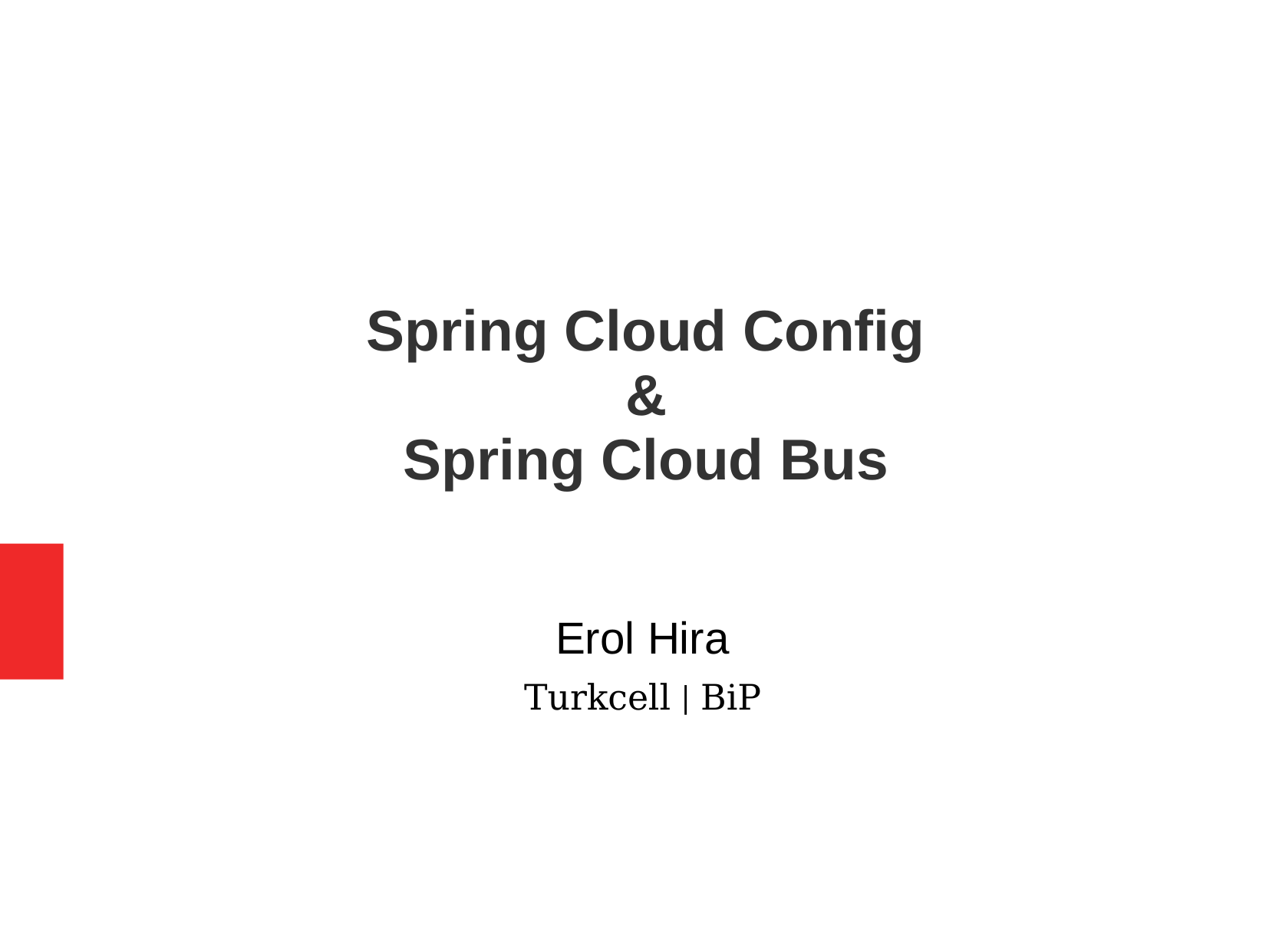

Spring Cloud Config
&
Spring Cloud Bus
Erol Hira
Turkcell | BiP